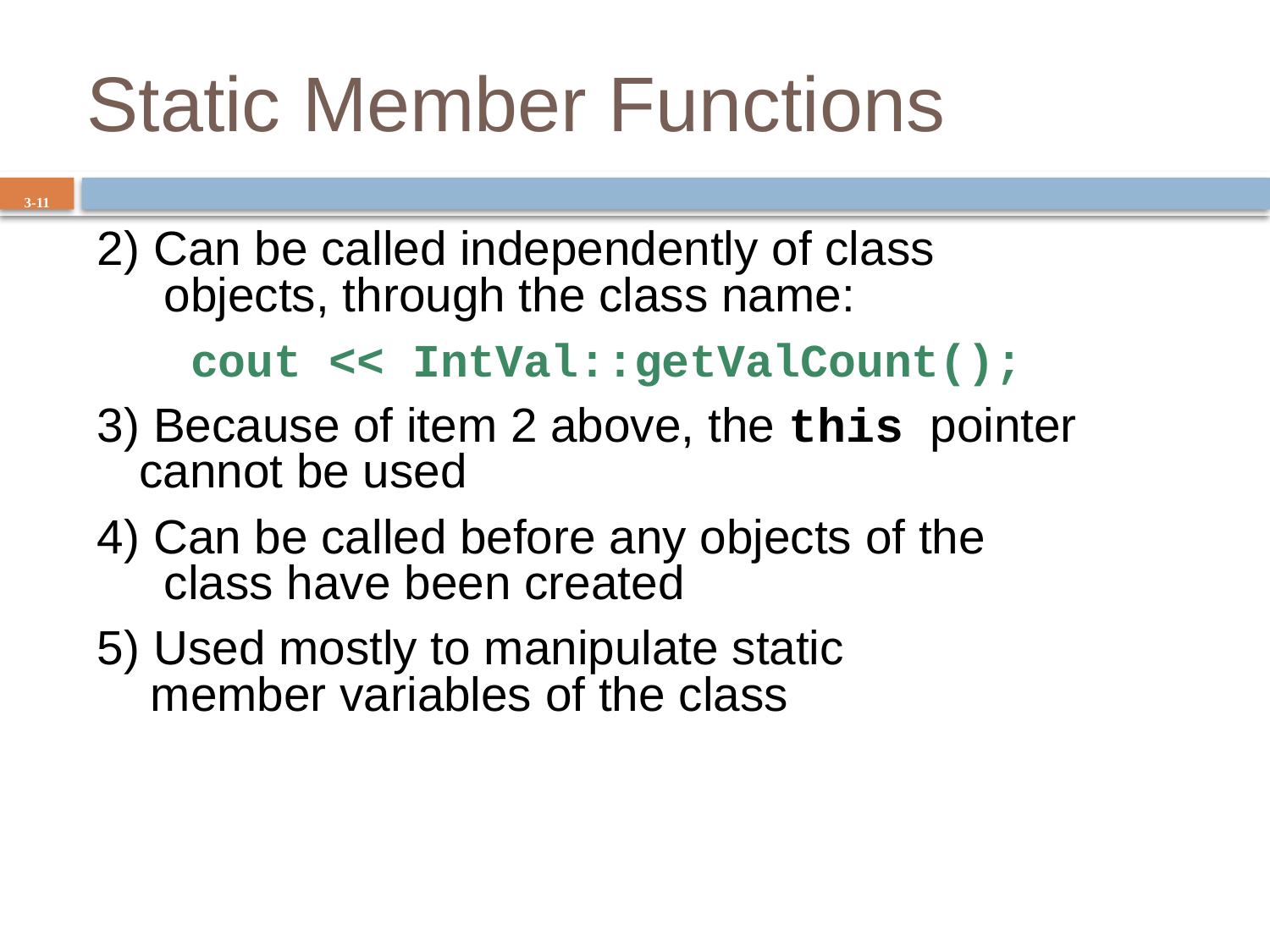

# Static Member Functions
3-11
2) Can be called independently of class
     objects, through the class name:
       cout << IntVal::getValCount();
3) Because of item 2 above, the this  pointer cannot be used
4) Can be called before any objects of the
     class have been created
5) Used mostly to manipulate static
    member variables of the class